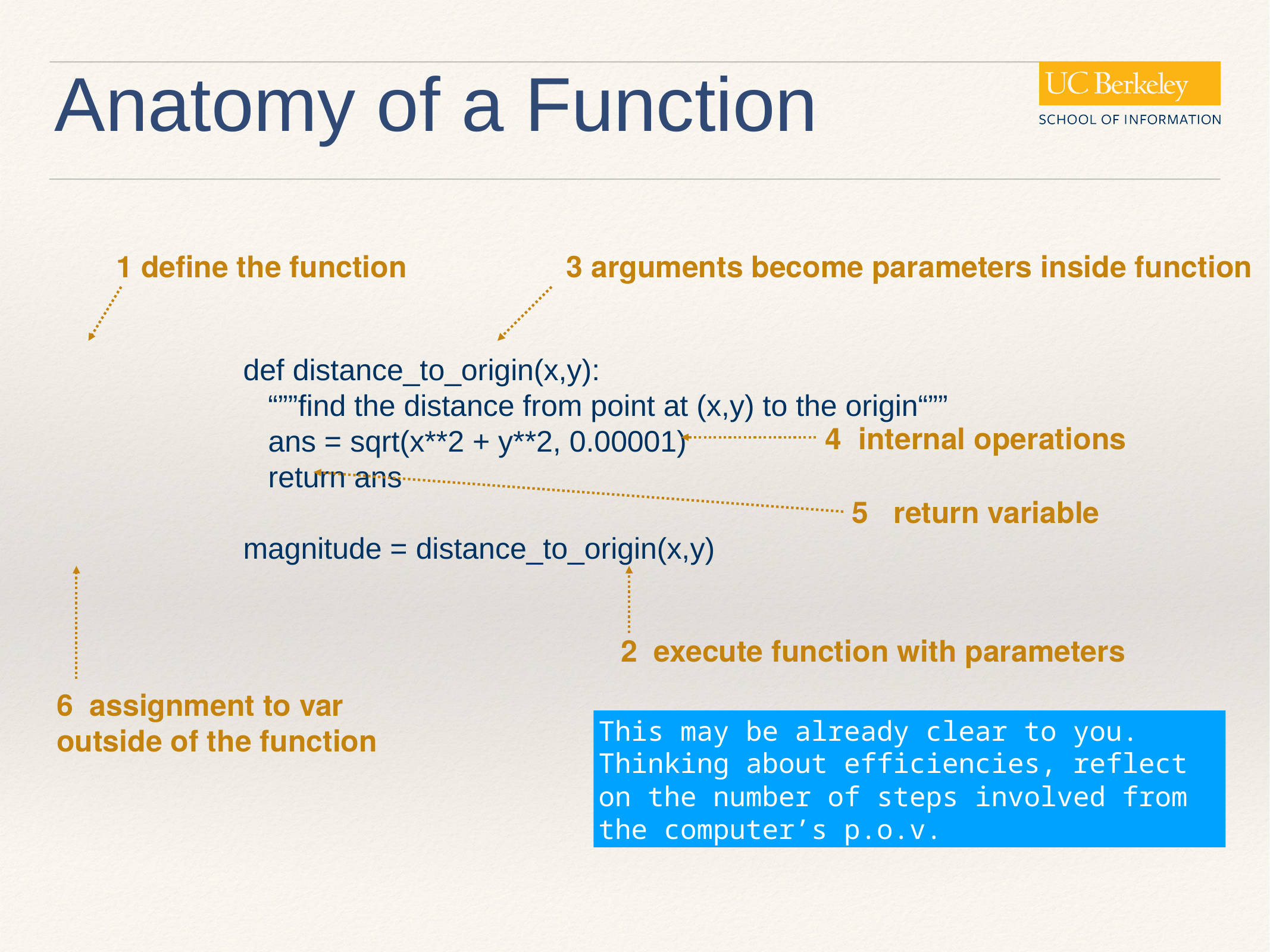

# Anatomy of a Function
1 define the function
3 arguments become parameters inside function

def distance_to_origin(x,y):
   “””find the distance from point at (x,y) to the origin“””
   ans = sqrt(x**2 + y**2, 0.00001)
   return ans

magnitude = distance_to_origin(x,y)
4  internal operations

5   return variable

2  execute function with parameters
6  assignment to var outside of the function

This may be already clear to you.
Thinking about efficiencies, reflect on the number of steps involved from the computer’s p.o.v.
10